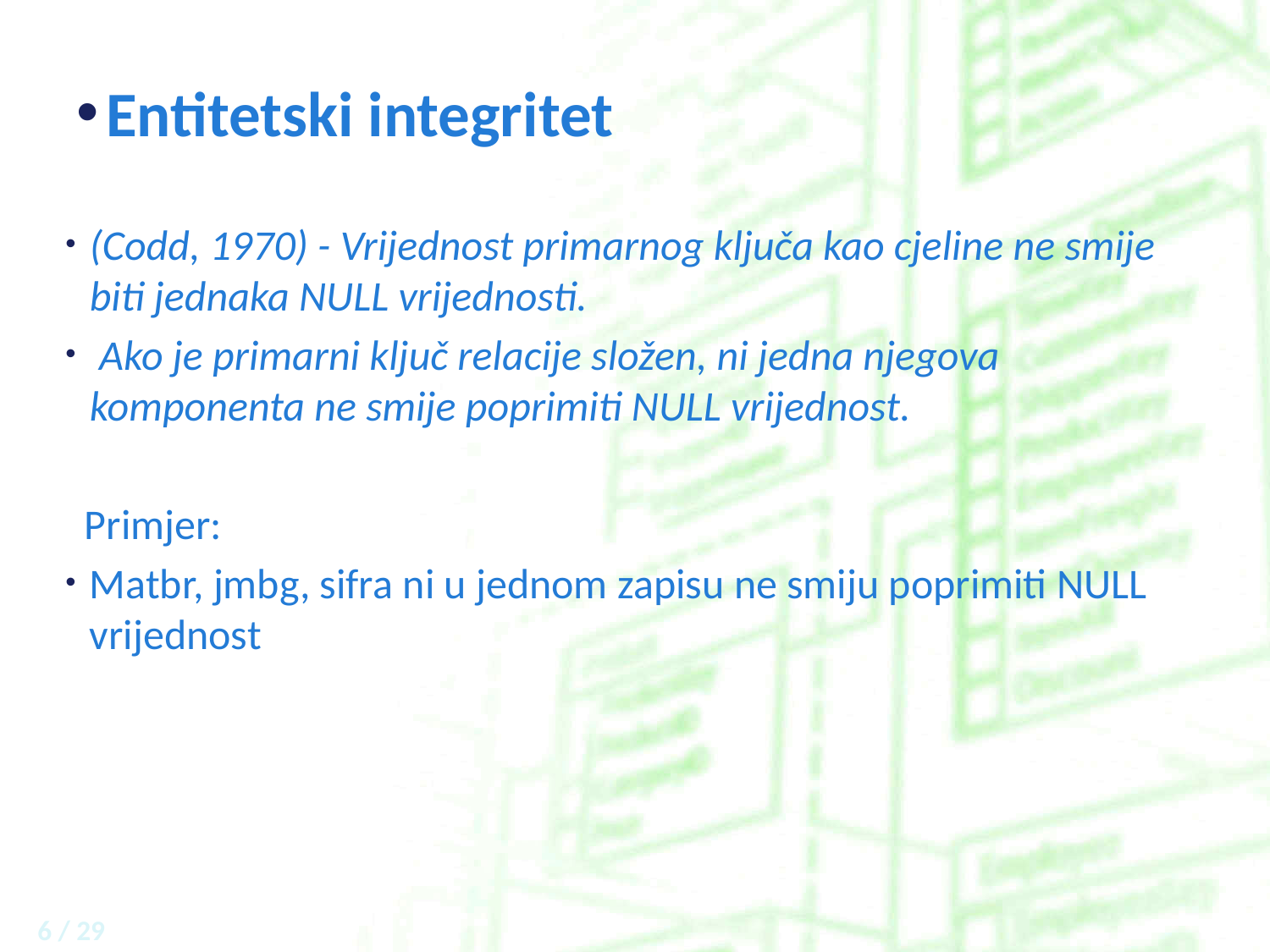

# Entitetski integritet
(Codd, 1970) - Vrijednost primarnog ključa kao cjeline ne smije biti jednaka NULL vrijednosti.
 Ako je primarni ključ relacije složen, ni jedna njegova komponenta ne smije poprimiti NULL vrijednost.

  Primjer:
Matbr, jmbg, sifra ni u jednom zapisu ne smiju poprimiti NULL vrijednost